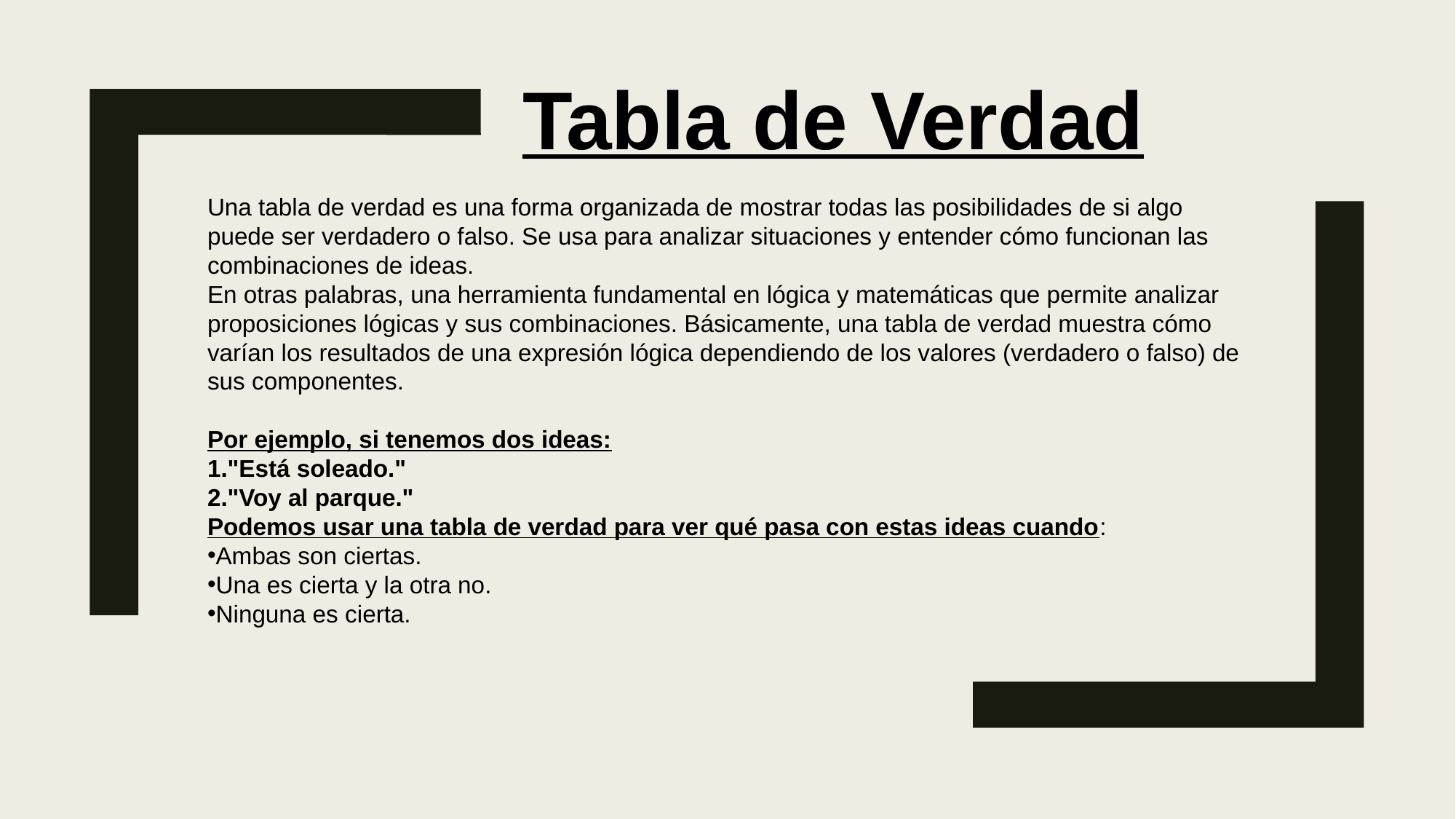

Tabla de Verdad
Una tabla de verdad es una forma organizada de mostrar todas las posibilidades de si algo puede ser verdadero o falso. Se usa para analizar situaciones y entender cómo funcionan las combinaciones de ideas.
En otras palabras, una herramienta fundamental en lógica y matemáticas que permite analizar proposiciones lógicas y sus combinaciones. Básicamente, una tabla de verdad muestra cómo varían los resultados de una expresión lógica dependiendo de los valores (verdadero o falso) de sus componentes.
Por ejemplo, si tenemos dos ideas:
"Está soleado."
"Voy al parque."
Podemos usar una tabla de verdad para ver qué pasa con estas ideas cuando:
Ambas son ciertas.
Una es cierta y la otra no.
Ninguna es cierta.